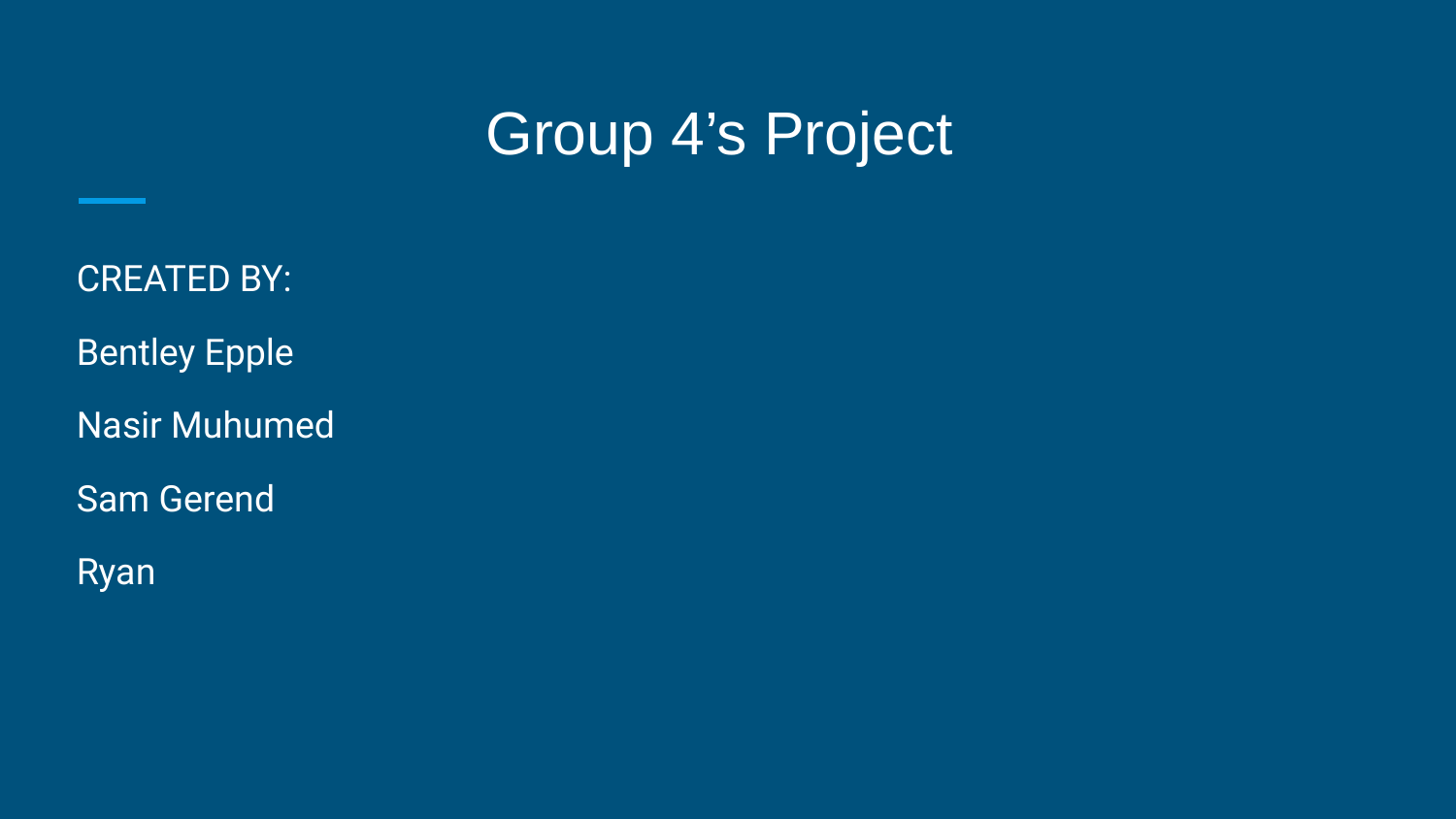

# Group 4’s Project
CREATED BY:
Bentley Epple
Nasir Muhumed
Sam Gerend
Ryan